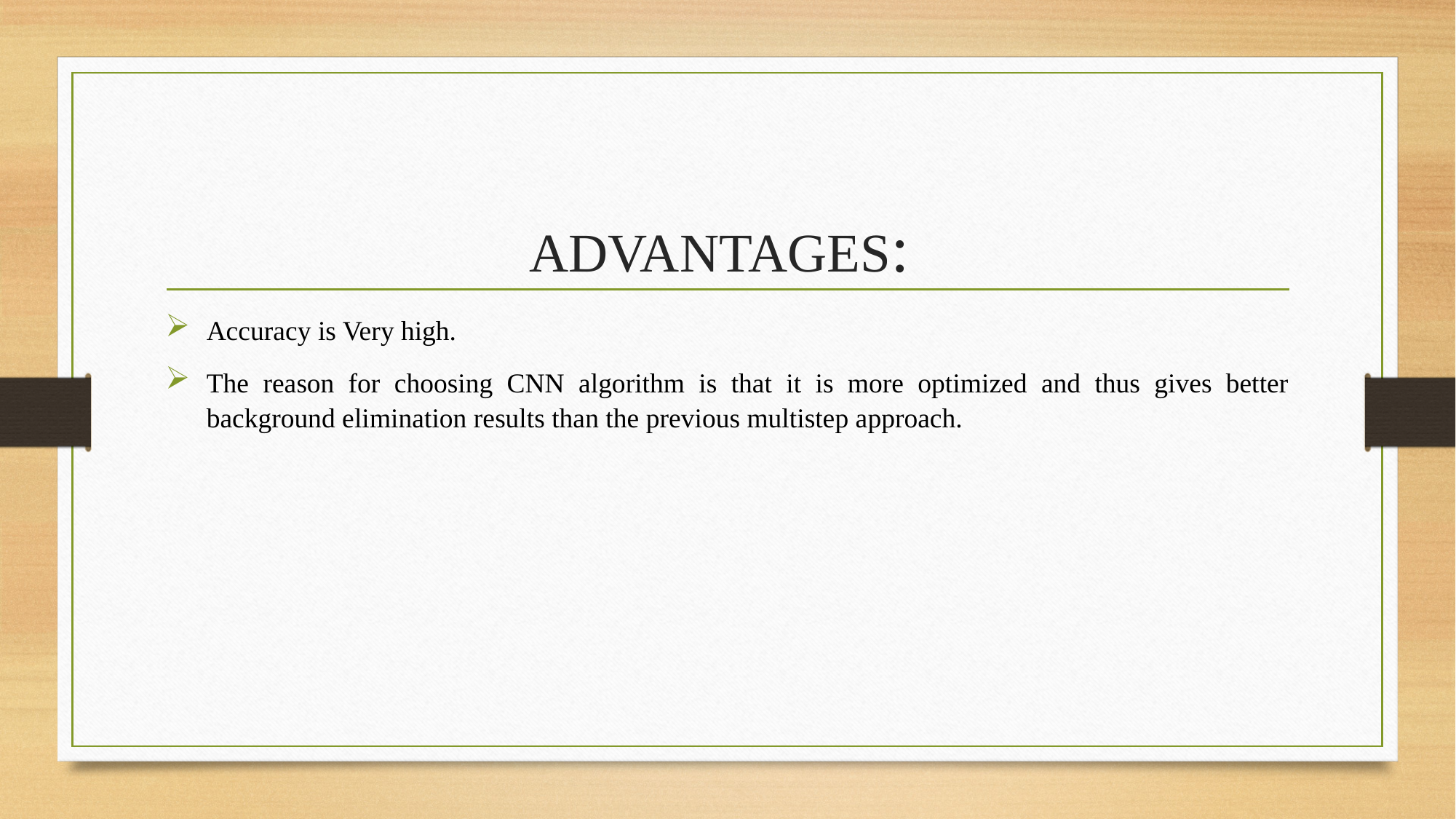

# ADVANTAGES:
Accuracy is Very high.
The reason for choosing CNN algorithm is that it is more optimized and thus gives better background elimination results than the previous multistep approach.